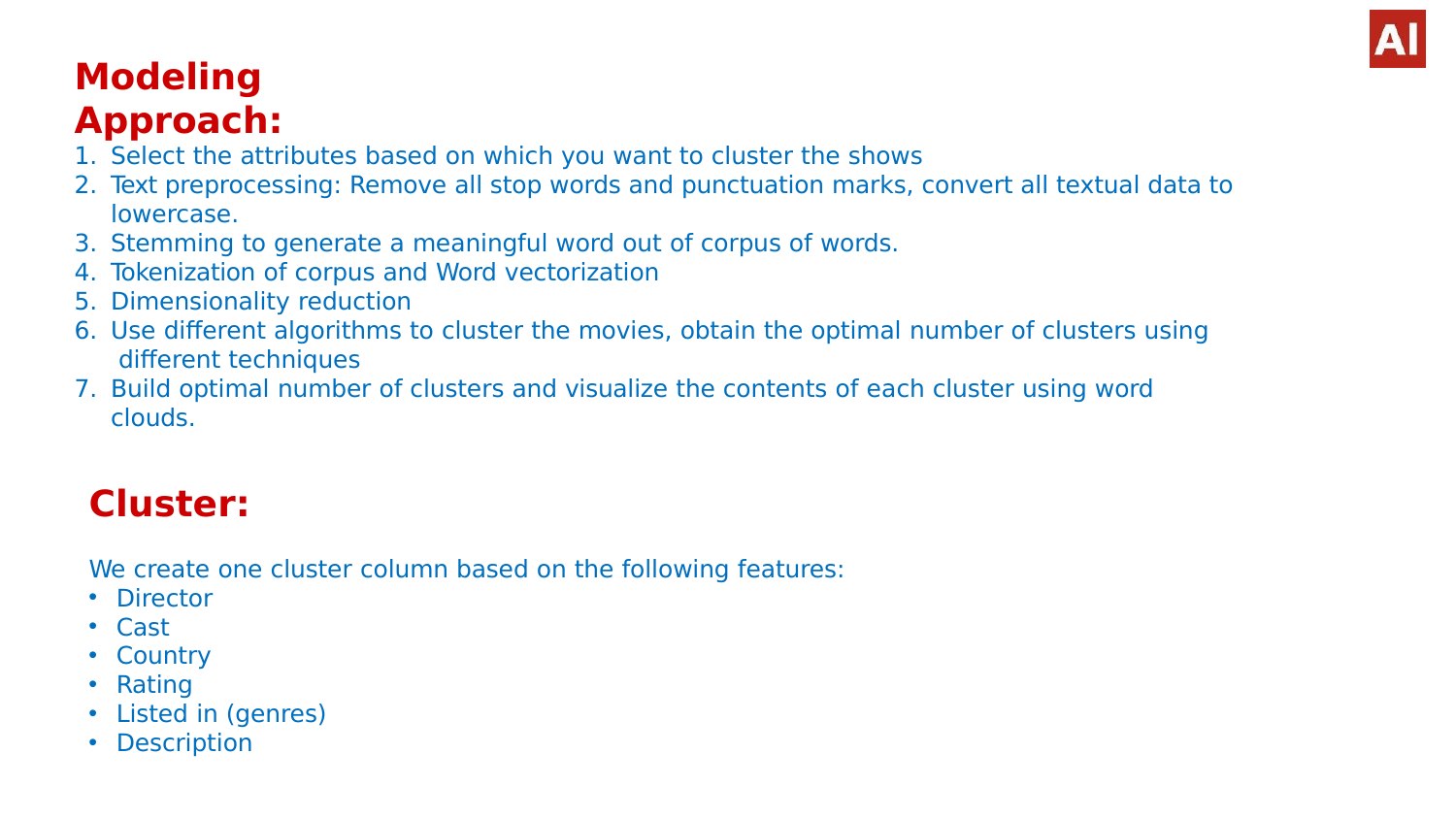

# Modeling Approach:
Select the attributes based on which you want to cluster the shows
Text preprocessing: Remove all stop words and punctuation marks, convert all textual data to  lowercase.
Stemming to generate a meaningful word out of corpus of words.
Tokenization of corpus and Word vectorization
Dimensionality reduction
Use different algorithms to cluster the movies, obtain the optimal number of clusters using  different techniques
Build optimal number of clusters and visualize the contents of each cluster using word clouds.
Cluster:
We create one cluster column based on the following features:
Director
Cast
Country
Rating
Listed in (genres)
Description